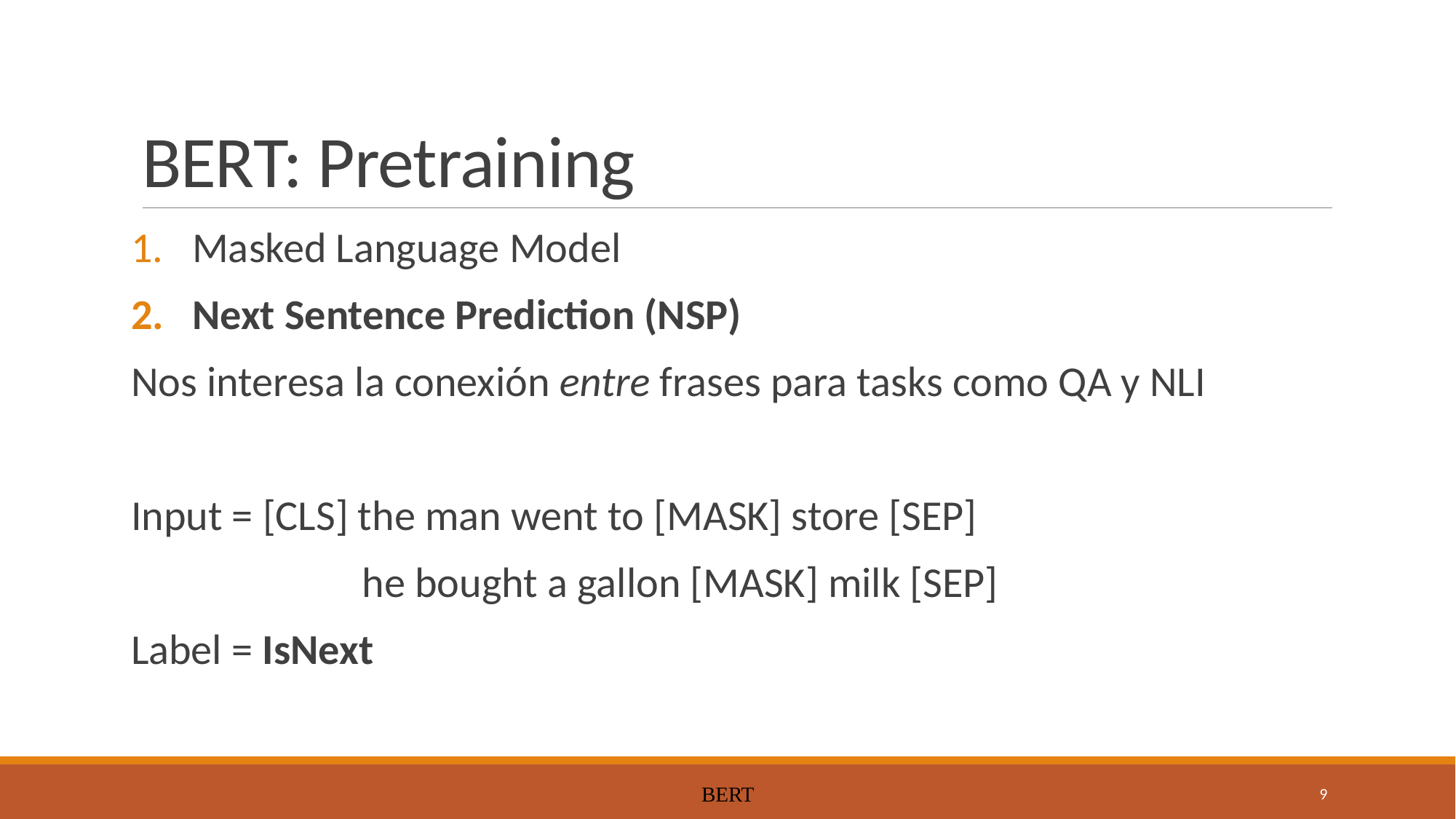

# BERT: Pretraining
Masked Language Model
Next Sentence Prediction (NSP)
Nos interesa la conexión entre frases para tasks como QA y NLI

Input = [CLS] the man went to [MASK] store [SEP]
                        he bought a gallon [MASK] milk [SEP]
Label = IsNext
BERT
9